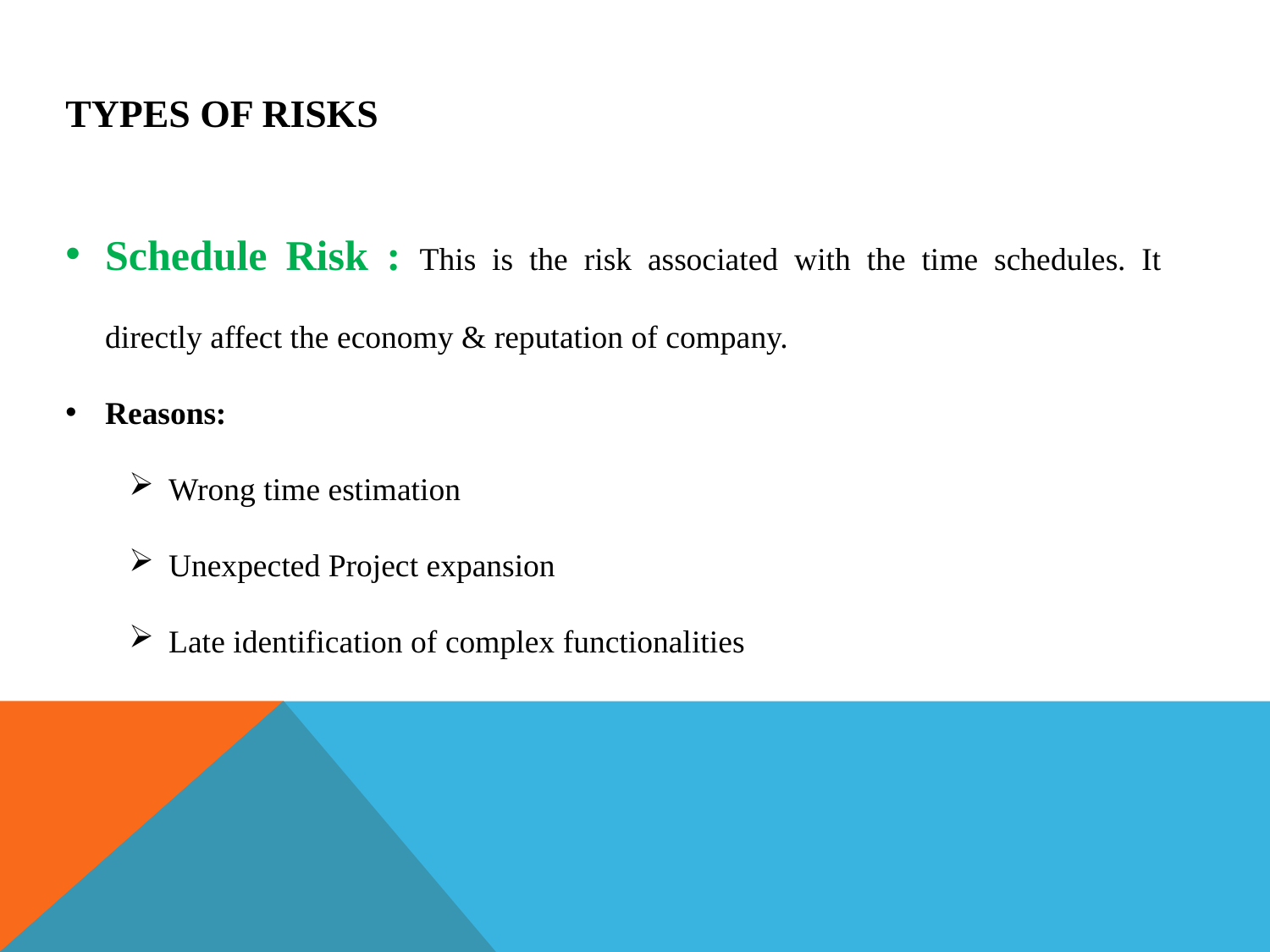

# Types of Risks

Schedule Risk : This is the risk associated with the time schedules. It directly affect the economy & reputation of company.
Reasons:
Wrong time estimation
Unexpected Project expansion
Late identification of complex functionalities